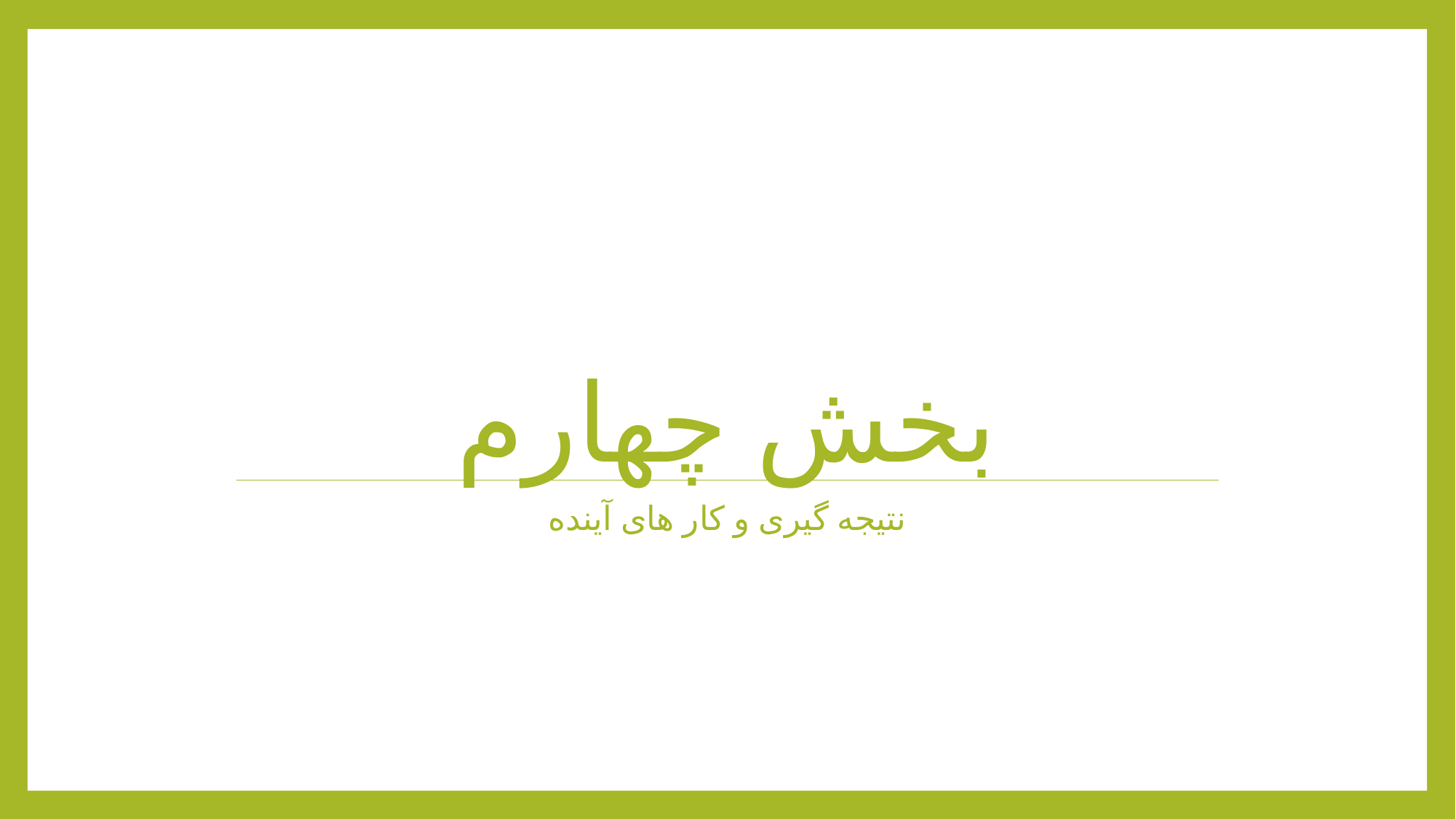

# بخش چهارم
نتیجه گیری و کار های آینده